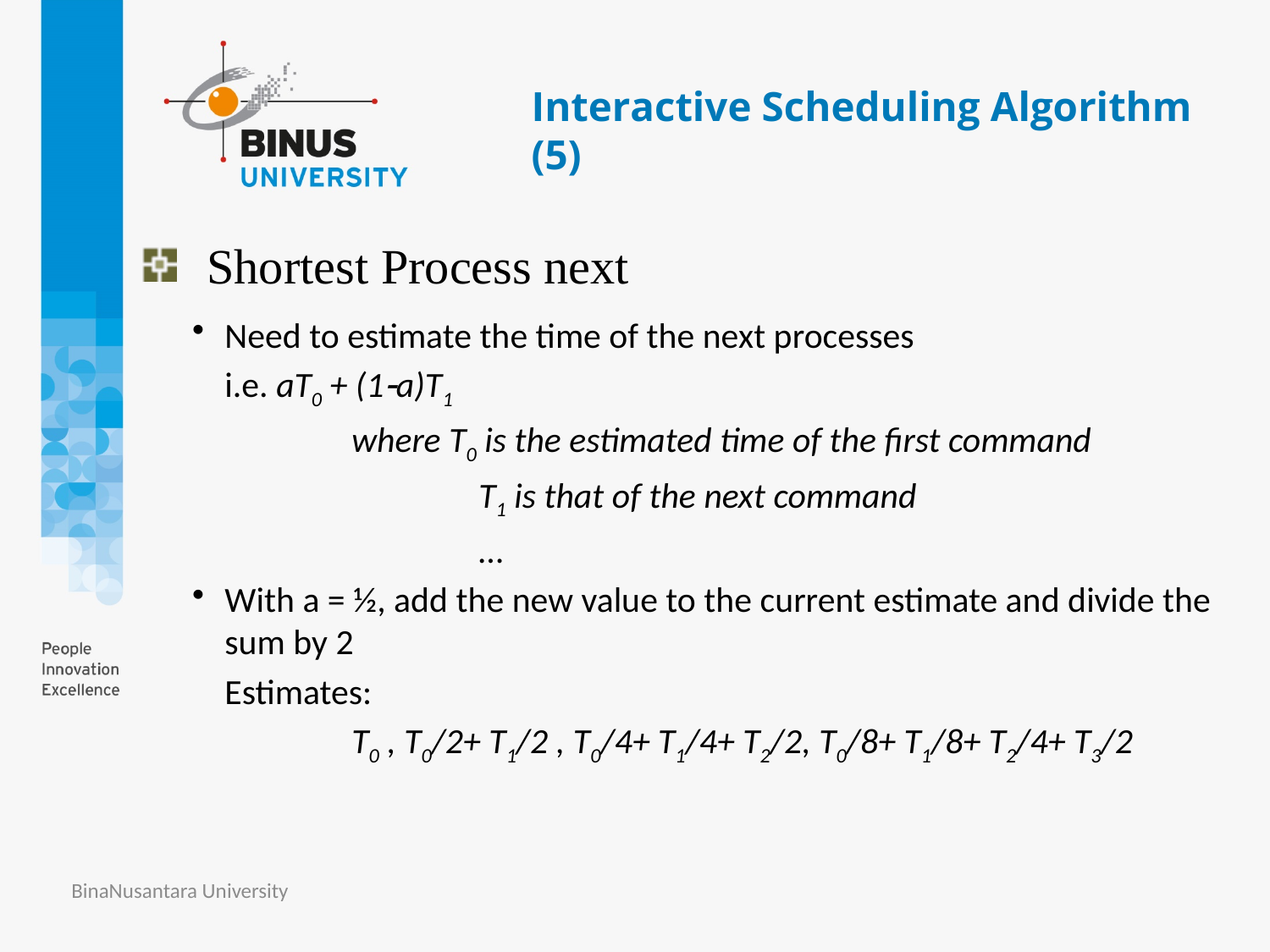

# Interactive Scheduling Algorithm (5)
Shortest Process next
Need to estimate the time of the next processes
	i.e. aT0 + (1−a)T1
		where T0 is the estimated time of the first command
			T1 is that of the next command
			…
With a = ½, add the new value to the current estimate and divide the sum by 2
	Estimates:
		T0 , T0/2+ T1/2 , T0/4+ T1/4+ T2/2, T0/8+ T1/8+ T2/4+ T3/2

BinaNusantara University